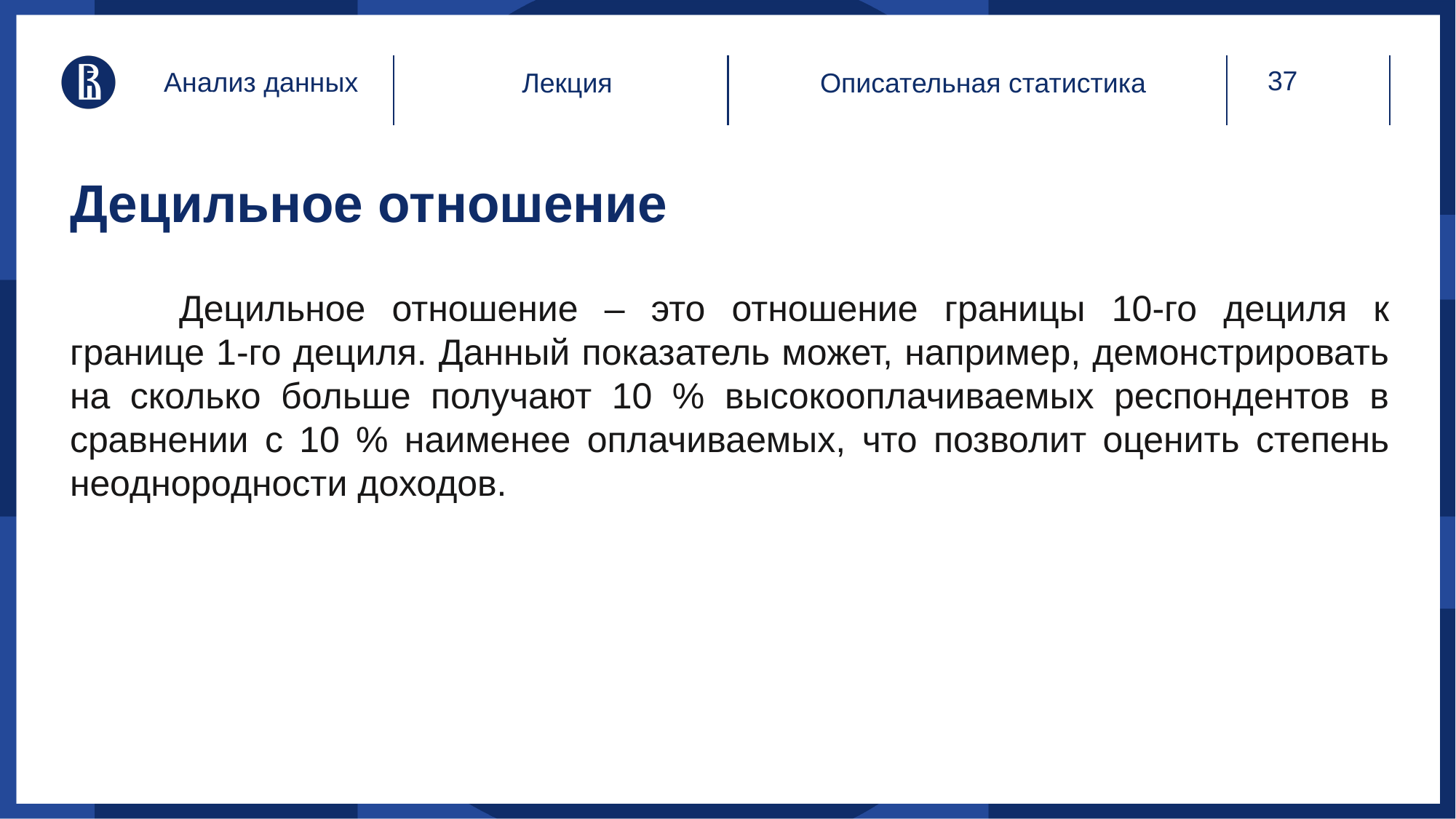

Анализ данных
Лекция
Описательная статистика
# Децильное отношение
	Децильное отношение – это отношение границы 10-го дециля к границе 1-го дециля. Данный показатель может, например, демонстрировать на сколько больше получают 10 % высокооплачиваемых респондентов в сравнении с 10 % наименее оплачиваемых, что позволит оценить степень неоднородности доходов.